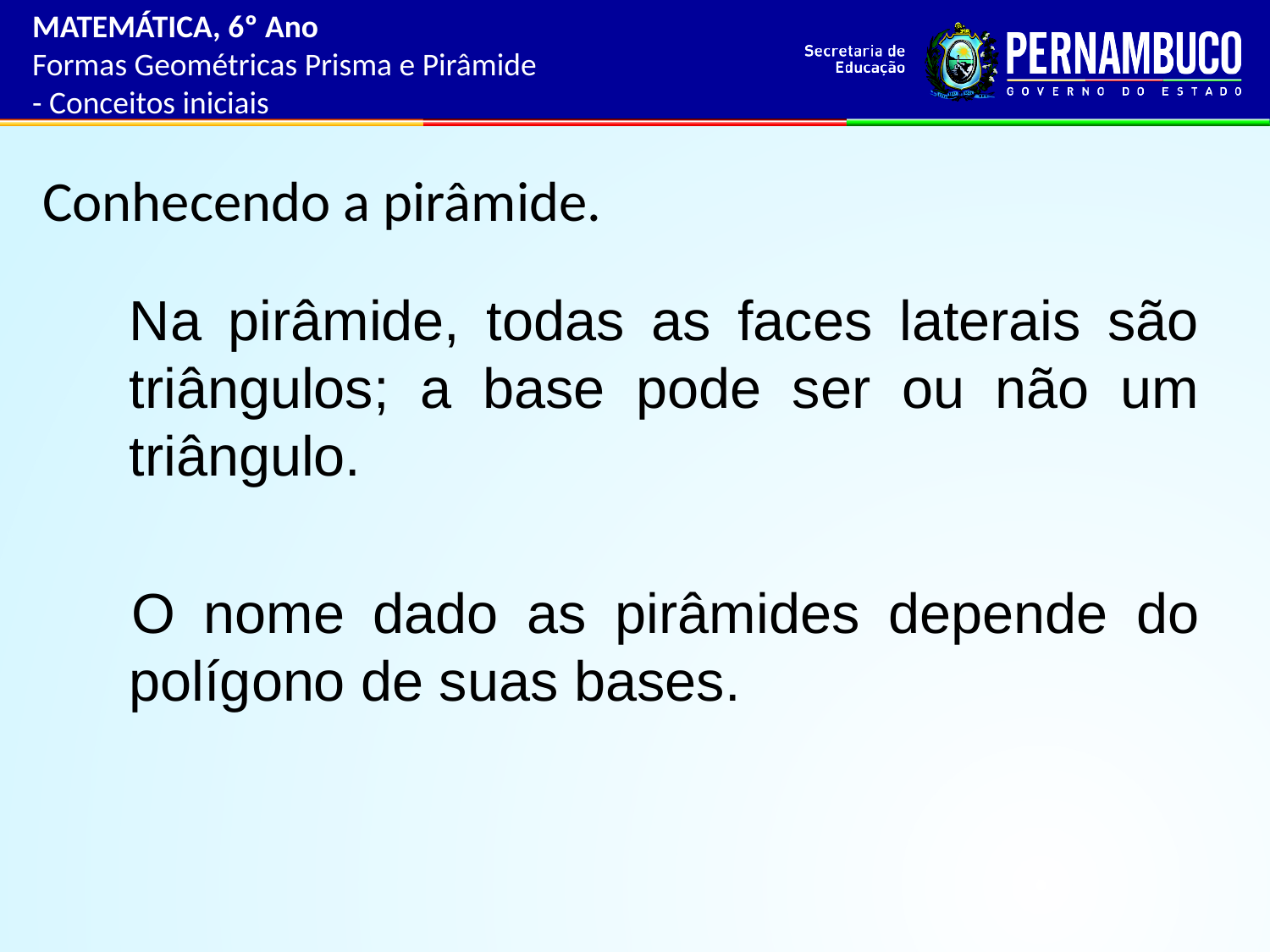

MATEMÁTICA, 6º Ano
Formas Geométricas Prisma e Pirâmide
- Conceitos iniciais

Conhecendo a pirâmide.

	Na pirâmide, todas as faces laterais são triângulos; a base pode ser ou não um triângulo.

O nome dado as pirâmides depende do polígono de suas bases.